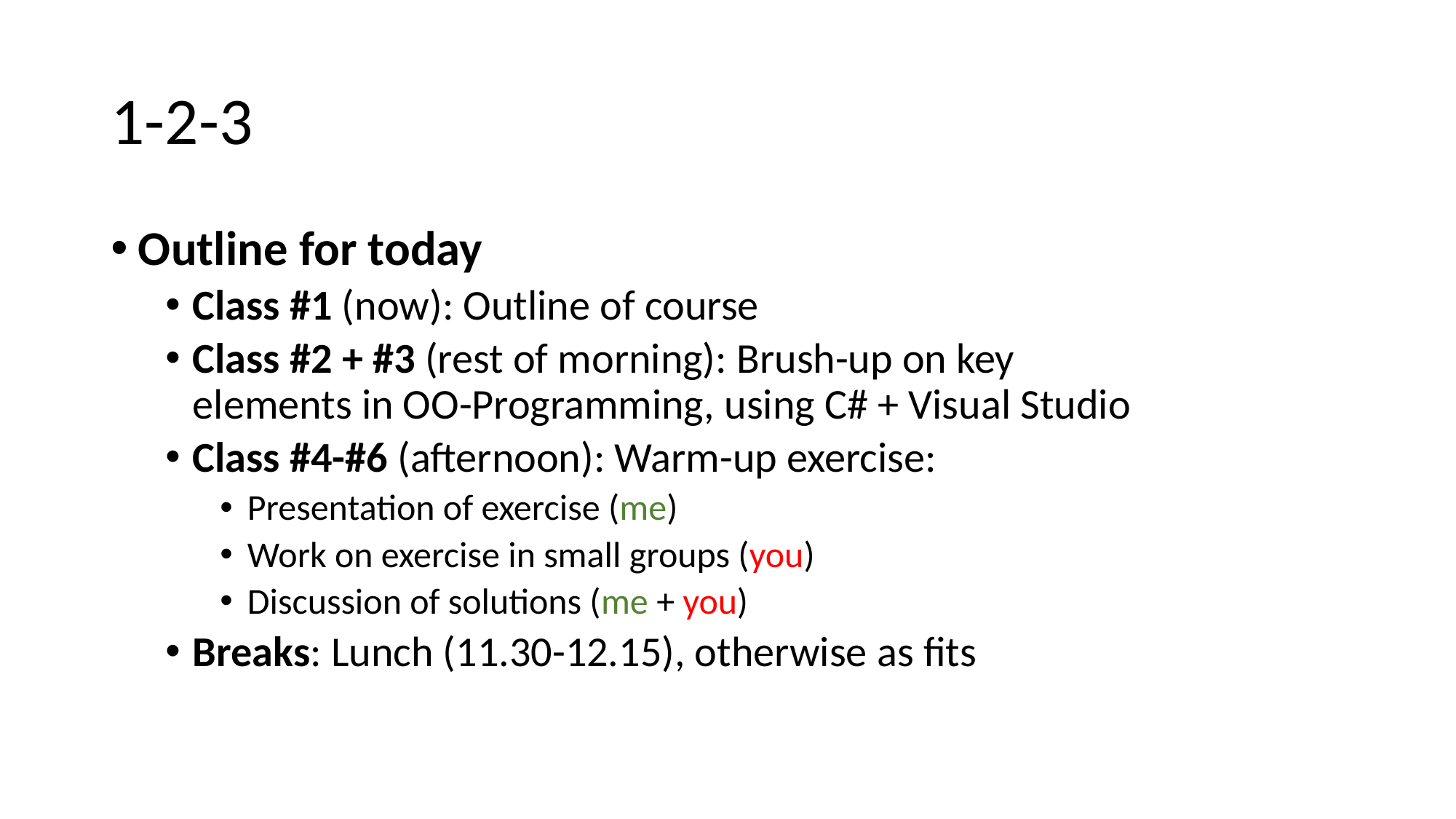

# 1-2-3
Outline for today
Class #1 (now): Outline of course
Class #2 + #3 (rest of morning): Brush-up on key elements in OO-Programming, using C# + Visual Studio
Class #4-#6 (afternoon): Warm-up exercise:
Presentation of exercise (me)
Work on exercise in small groups (you)
Discussion of solutions (me + you)
Breaks: Lunch (11.30-12.15), otherwise as fits